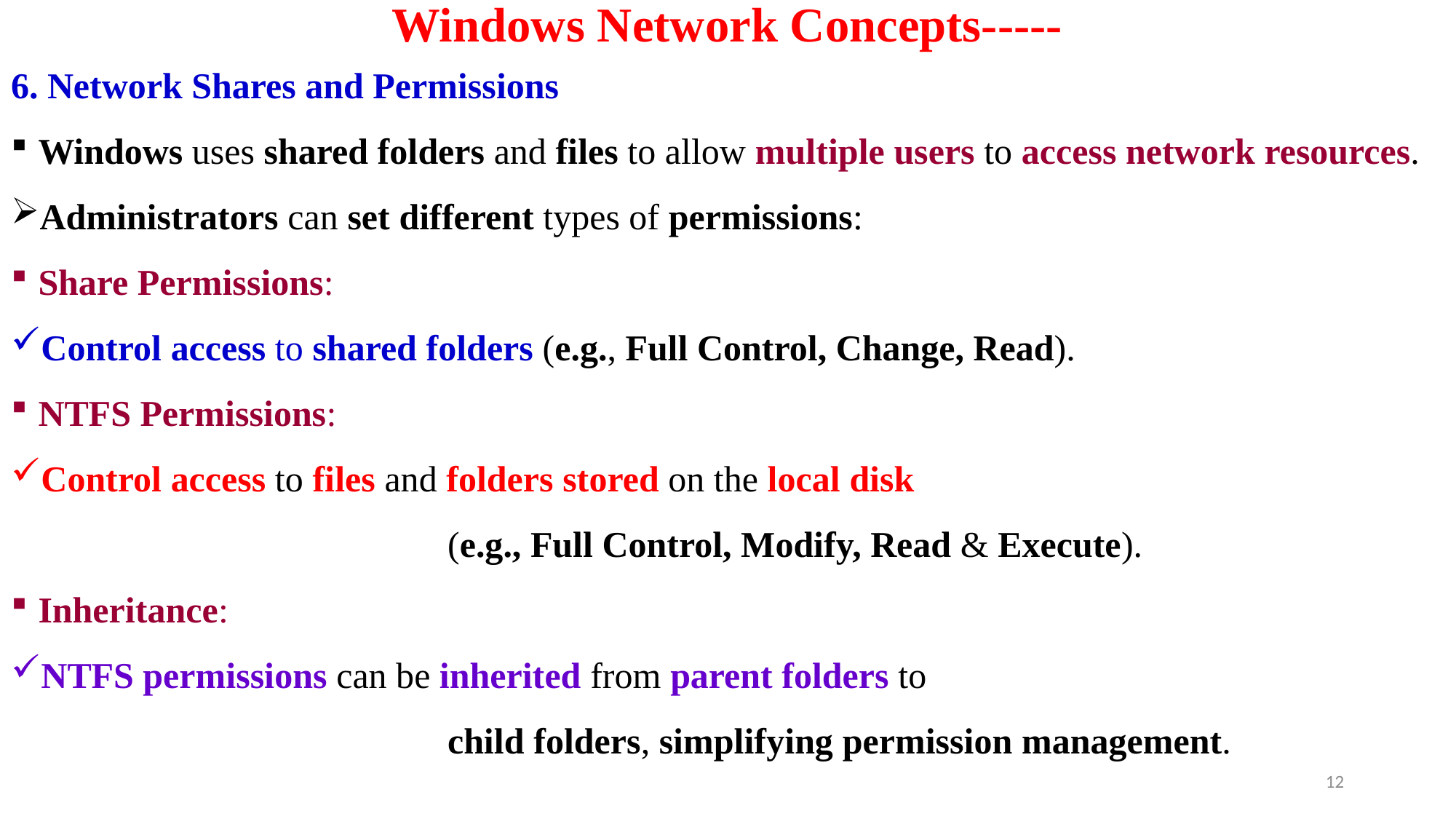

# Windows Network Concepts-----
6. Network Shares and Permissions
Windows uses shared folders and files to allow multiple users to access network resources.
Administrators can set different types of permissions:
Share Permissions:
Control access to shared folders (e.g., Full Control, Change, Read).
NTFS Permissions:
Control access to files and folders stored on the local disk
				(e.g., Full Control, Modify, Read & Execute).
Inheritance:
NTFS permissions can be inherited from parent folders to
				child folders, simplifying permission management.
12